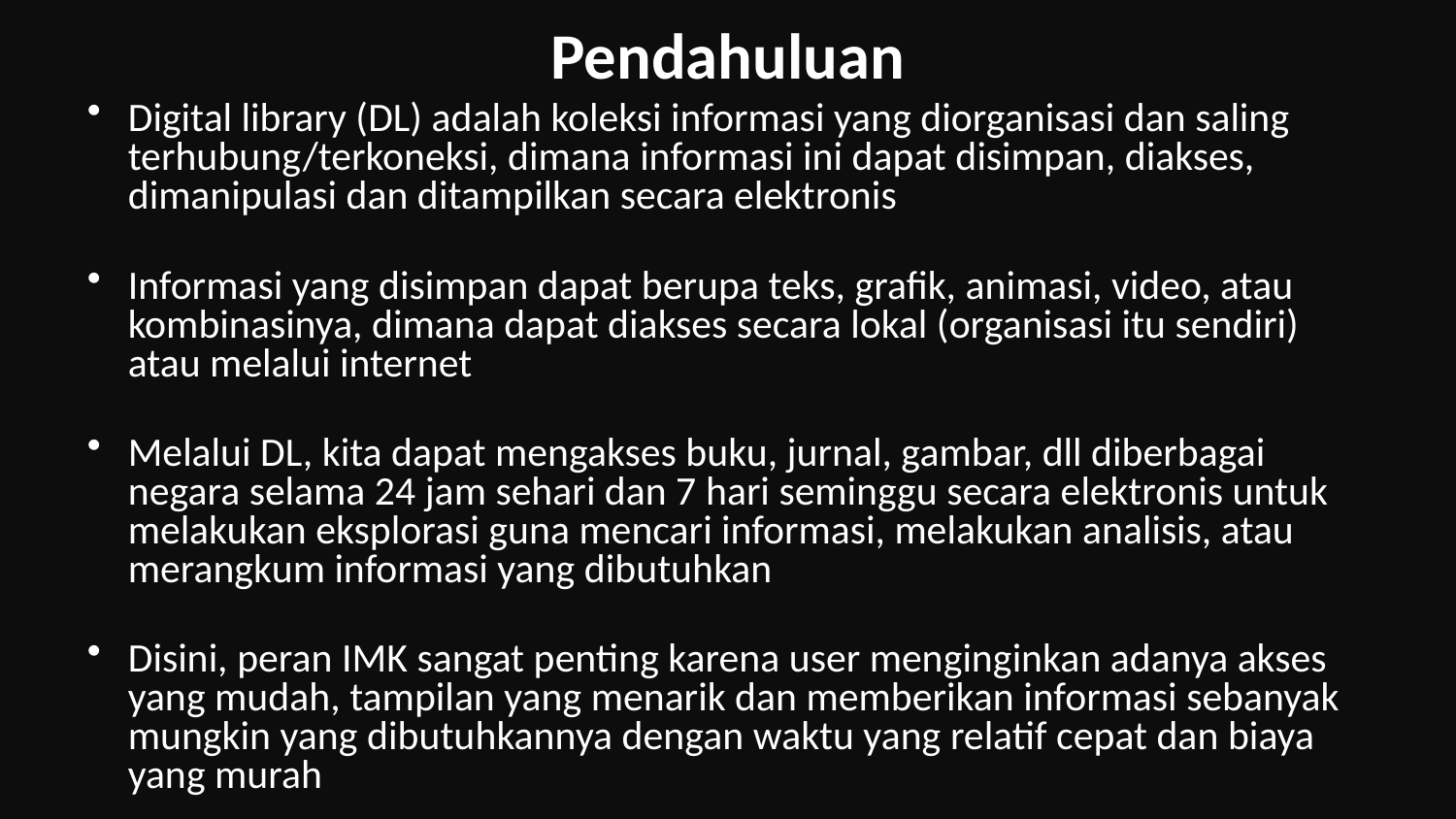

# Pendahuluan
Digital library (DL) adalah koleksi informasi yang diorganisasi dan saling terhubung/terkoneksi, dimana informasi ini dapat disimpan, diakses, dimanipulasi dan ditampilkan secara elektronis

Informasi yang disimpan dapat berupa teks, grafik, animasi, video, atau kombinasinya, dimana dapat diakses secara lokal (organisasi itu sendiri) atau melalui internet

Melalui DL, kita dapat mengakses buku, jurnal, gambar, dll diberbagai negara selama 24 jam sehari dan 7 hari seminggu secara elektronis untuk melakukan eksplorasi guna mencari informasi, melakukan analisis, atau merangkum informasi yang dibutuhkan

Disini, peran IMK sangat penting karena user menginginkan adanya akses yang mudah, tampilan yang menarik dan memberikan informasi sebanyak mungkin yang dibutuhkannya dengan waktu yang relatif cepat dan biaya yang murah